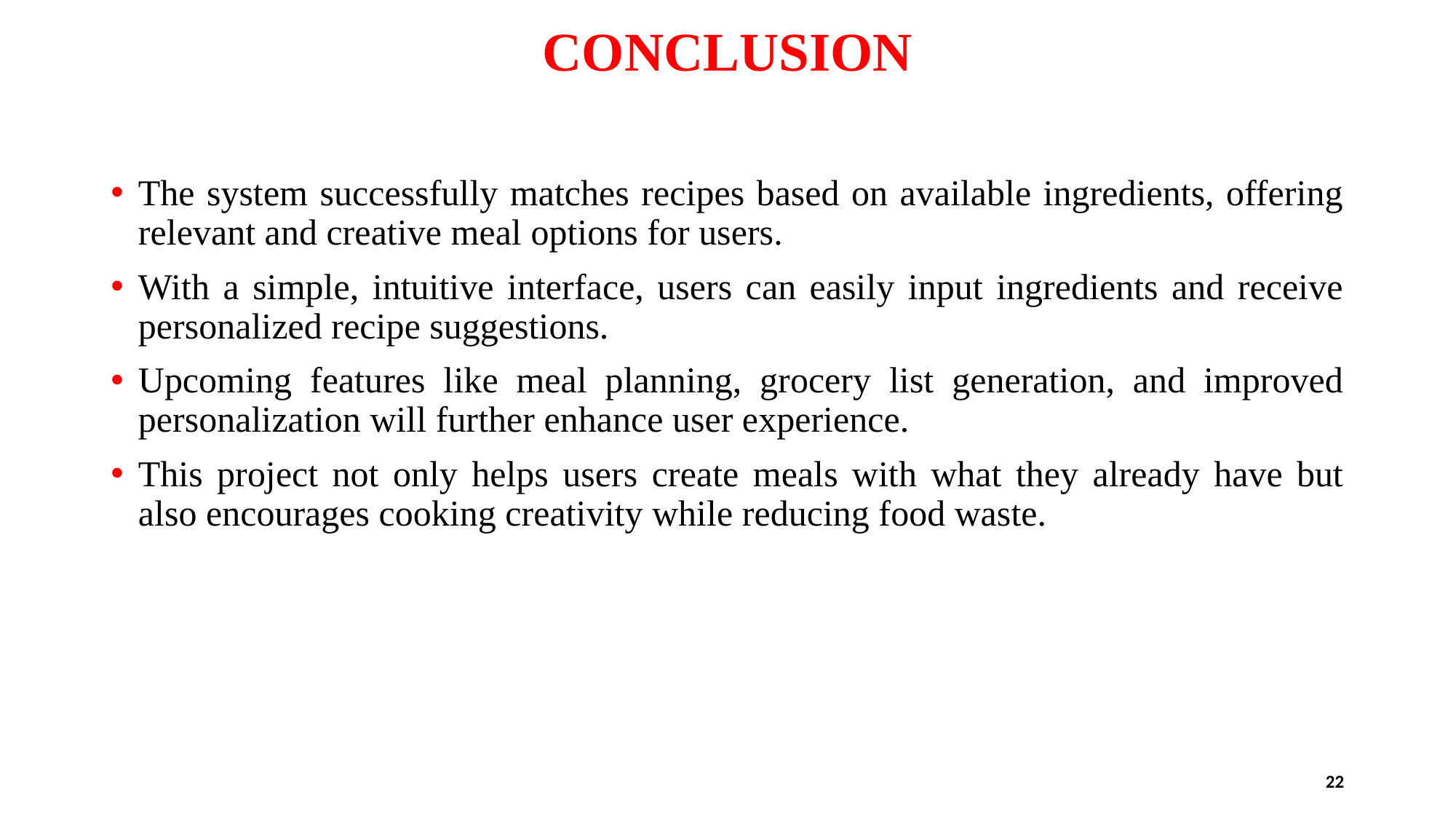

# CONCLUSION
The system successfully matches recipes based on available ingredients, offering relevant and creative meal options for users.
With a simple, intuitive interface, users can easily input ingredients and receive personalized recipe suggestions.
Upcoming features like meal planning, grocery list generation, and improved personalization will further enhance user experience.
This project not only helps users create meals with what they already have but also encourages cooking creativity while reducing food waste.

22